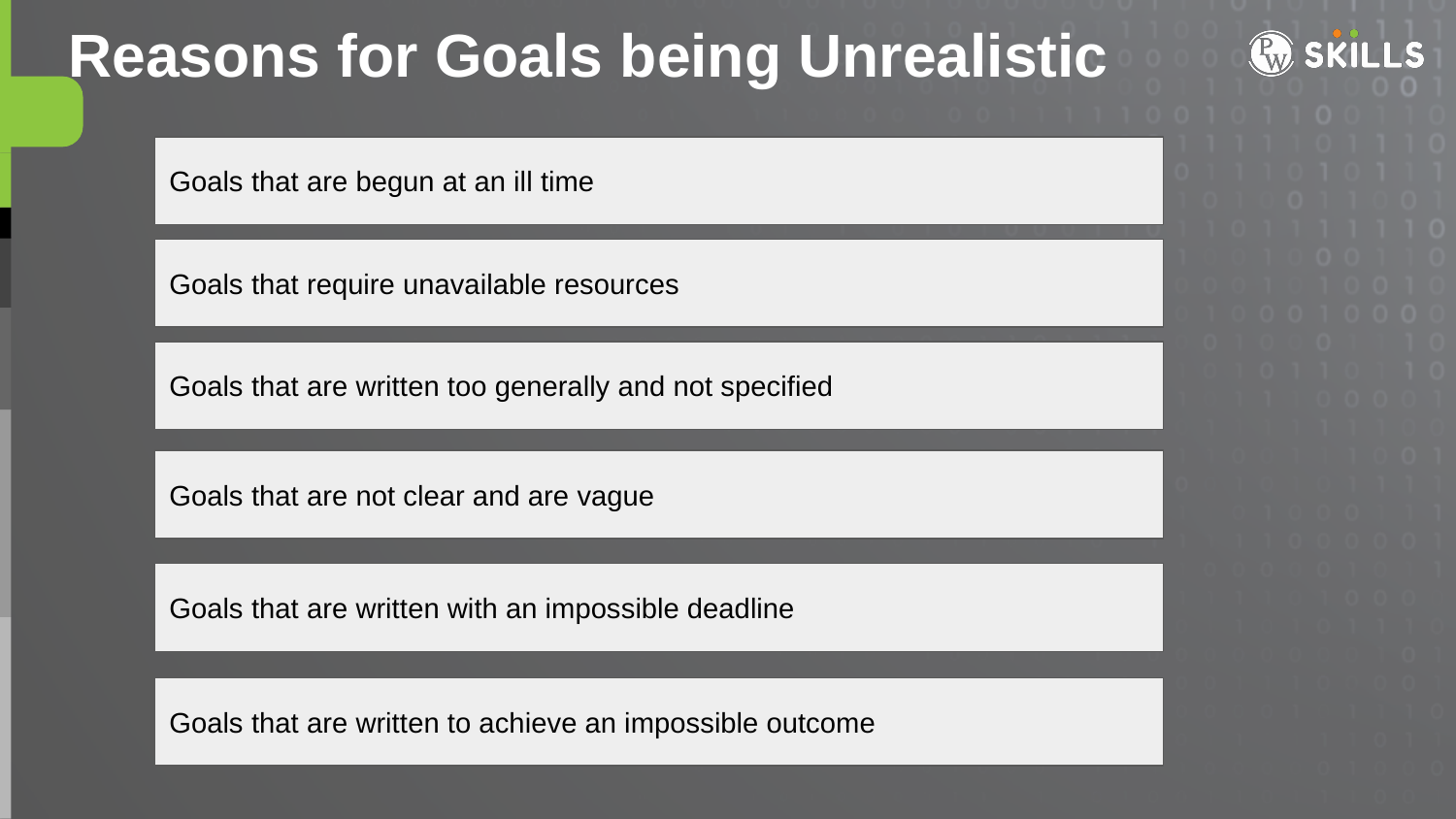

Reasons for Goals being Unrealistic

Goals that are begun at an ill time
Goals that require unavailable resources
Goals that are written too generally and not specified
Goals that are not clear and are vague

Goals that are written with an impossible deadline
Goals that are written to achieve an impossible outcome